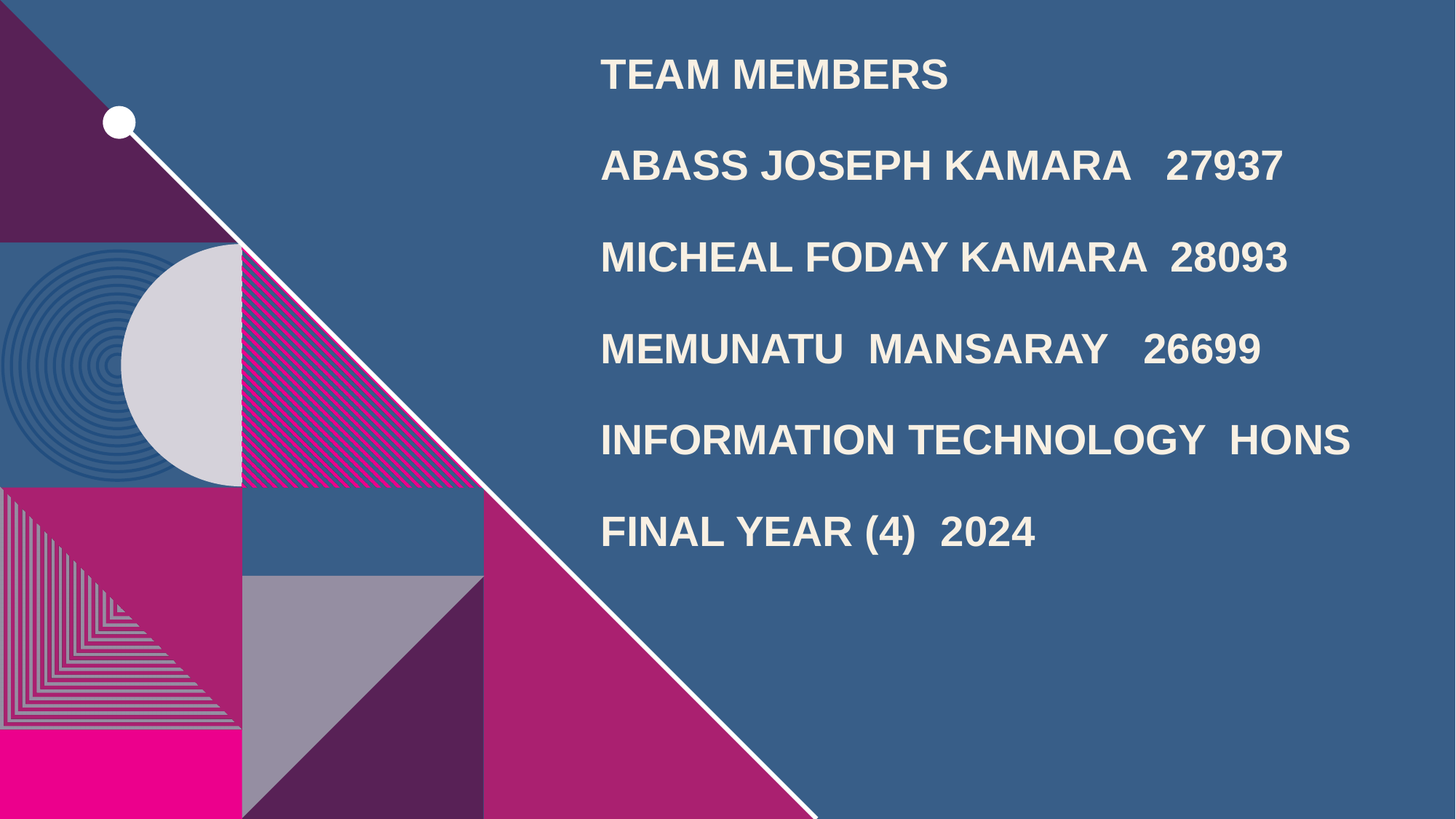

# Team members abass joseph kamara   27937 micheal foday kamara  28093 memunatu  Mansaray   26699 information technology  hons final year (4)  2024